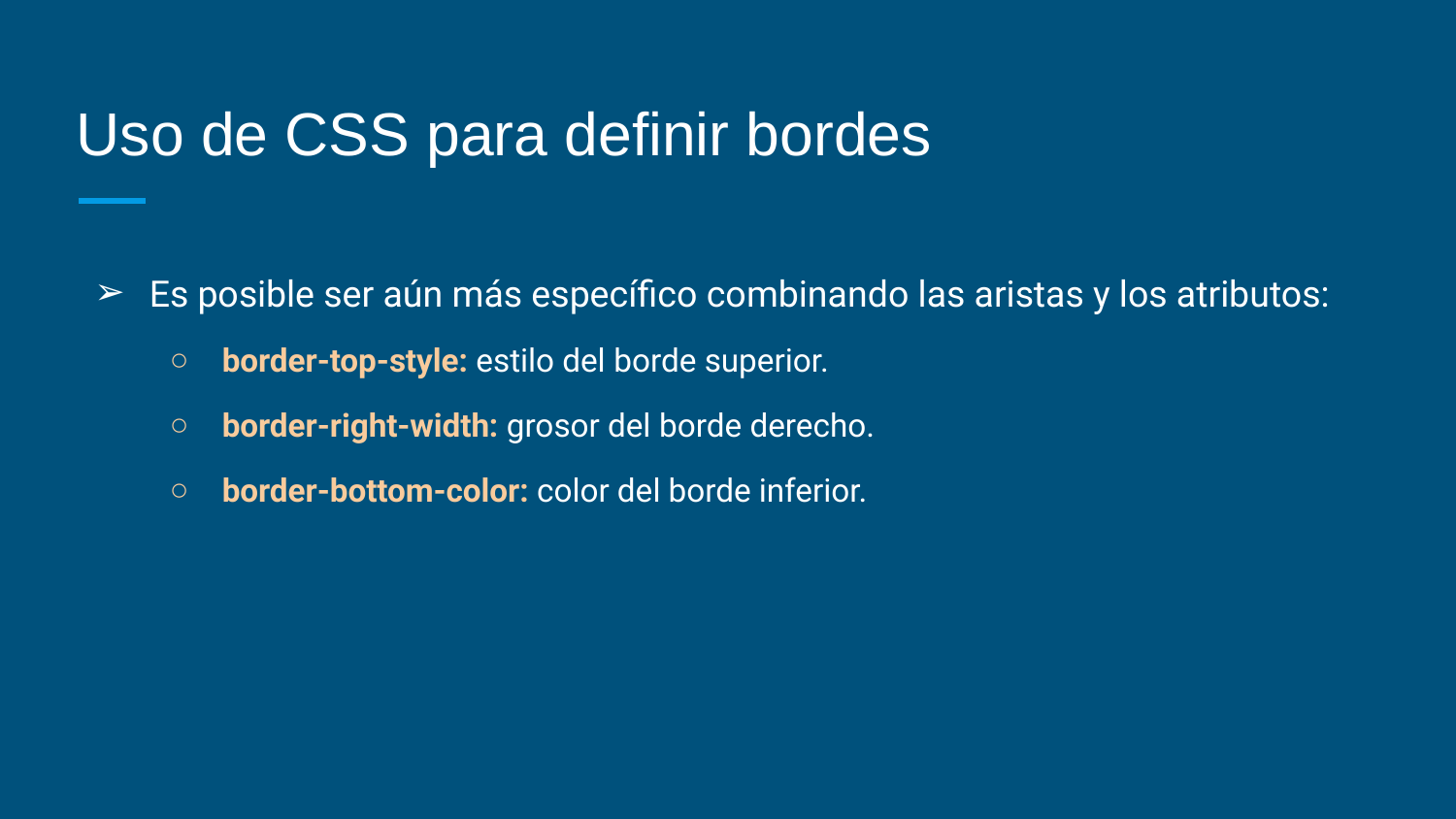

# Uso de CSS para definir bordes
Es posible ser aún más específico combinando las aristas y los atributos:
border-top-style: estilo del borde superior.
border-right-width: grosor del borde derecho.
border-bottom-color: color del borde inferior.